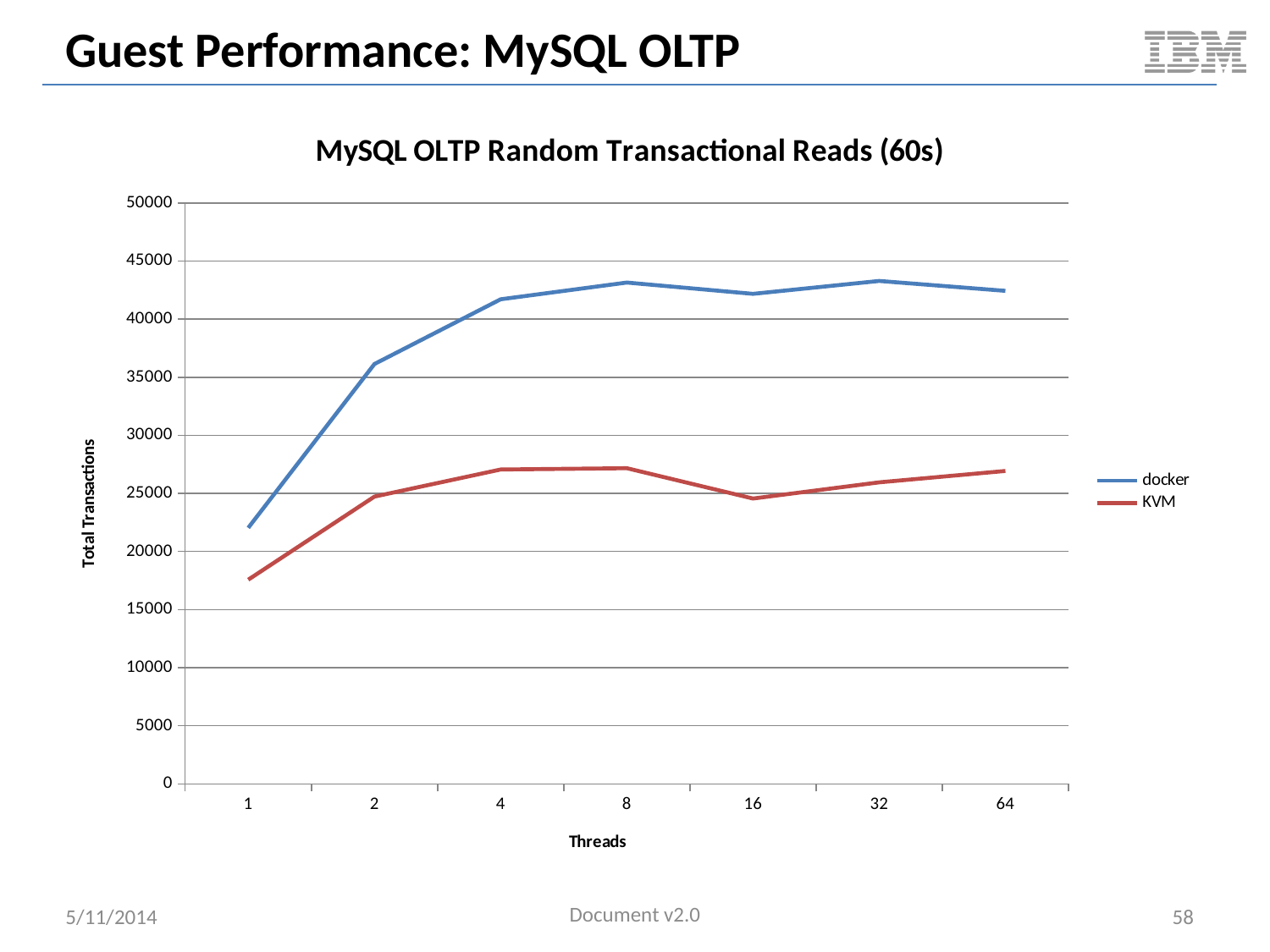

# Guest Performance: MySQL OLTP

### Chart: MySQL OLTP Random Transactional Reads (60s)

| Category | docker | KVM |
|---|---|---|
| 1 | 22036.0 | 17571.0 |
| 2 | 36136.0 | 24721.0 |
| 4 | 41702.0 | 27057.0 |
| 8 | 43143.0 | 27168.0 |
| 16 | 42171.0 | 24556.0 |
| 32 | 43282.0 | 25951.0 |
| 64 | 42432.0 | 26931.0 |
Document v2.0
5/11/2014
58